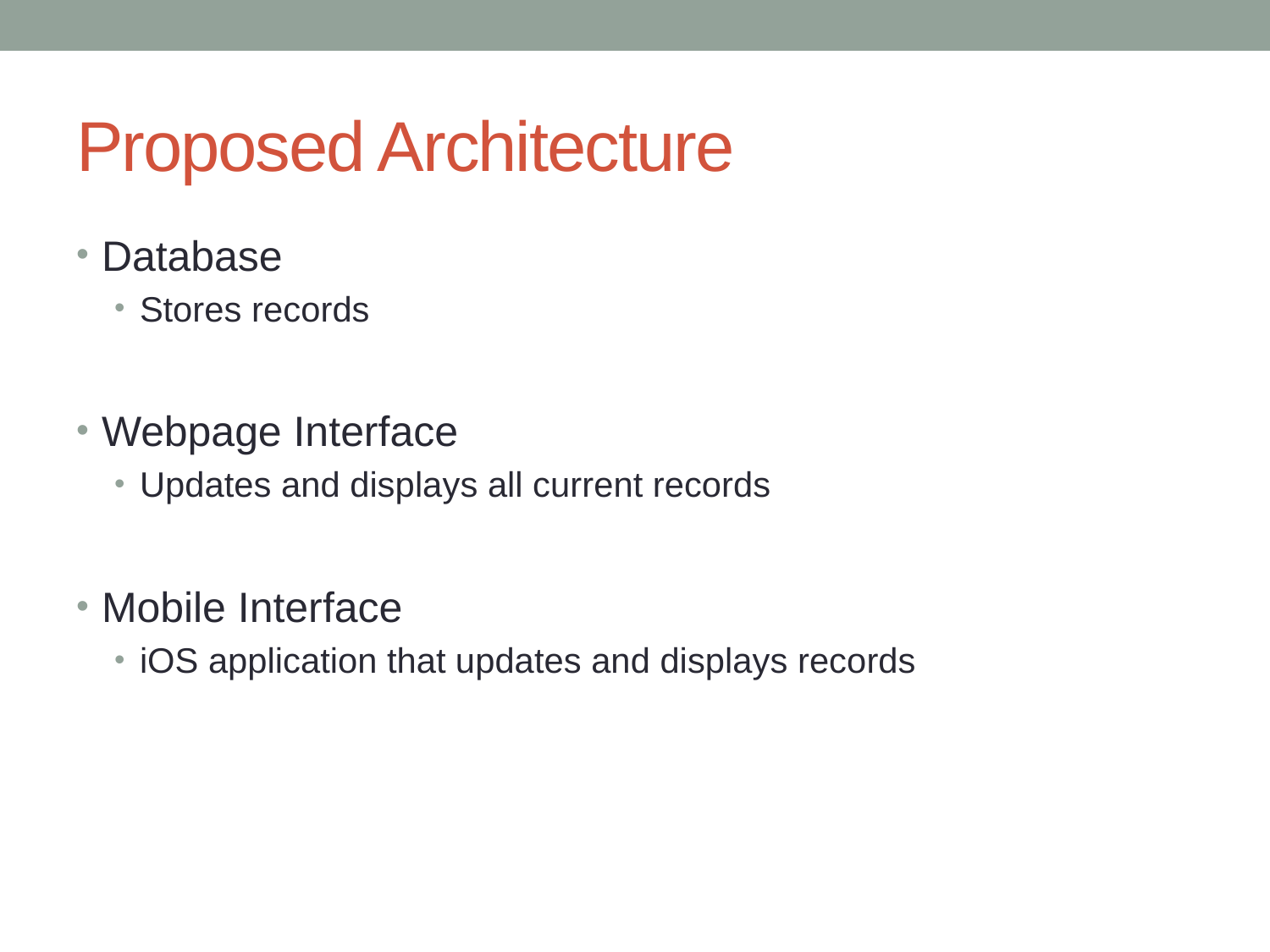

# Proposed Architecture
Database
Stores records

Webpage Interface
Updates and displays all current records

Mobile Interface
iOS application that updates and displays records